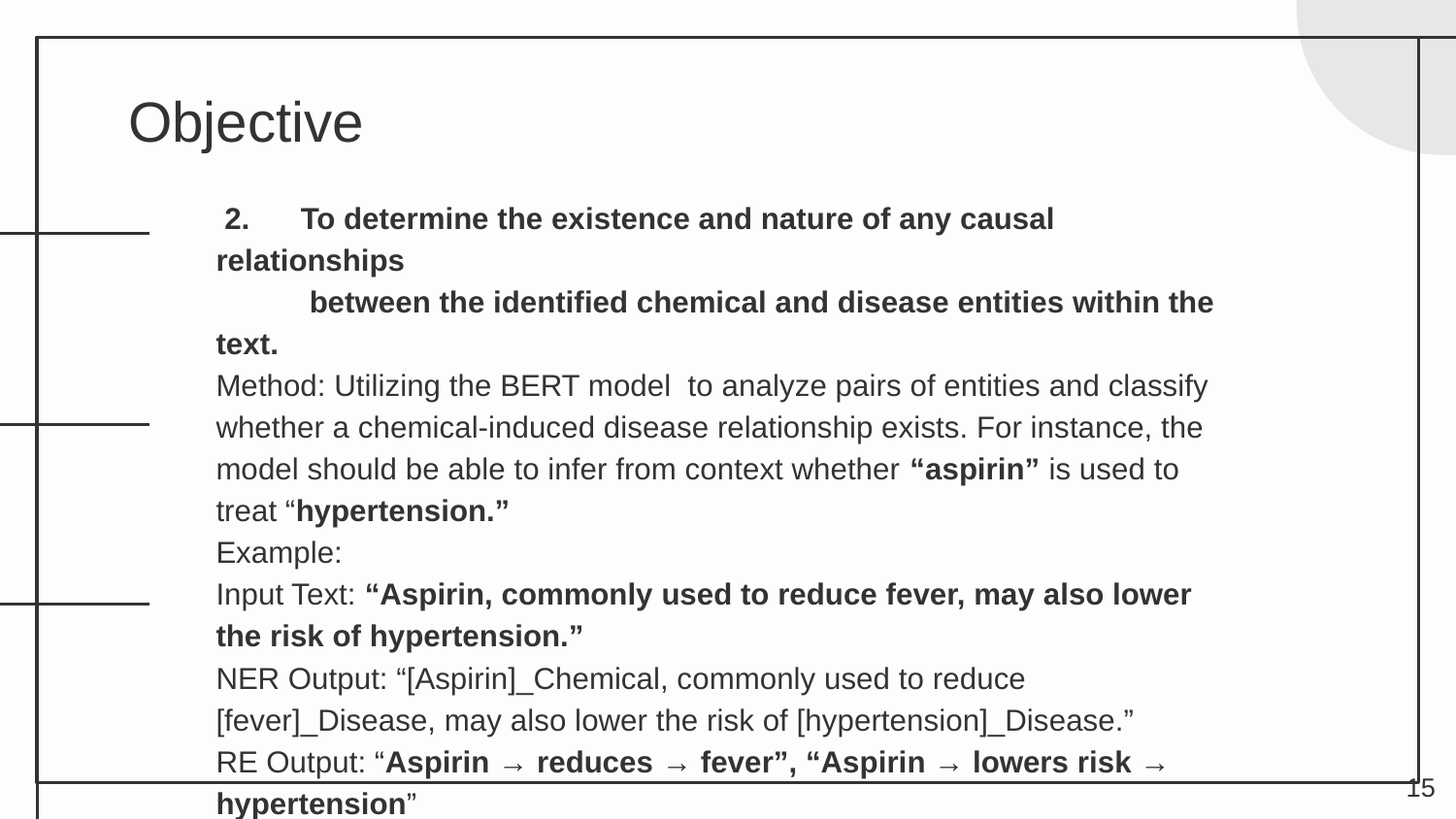

# Objective
 2.      To determine the existence and nature of any causal relationships
           between the identified chemical and disease entities within the text.
Method: Utilizing the BERT model  to analyze pairs of entities and classify whether a chemical-induced disease relationship exists. For instance, the model should be able to infer from context whether “aspirin” is used to treat “hypertension.”
Example:
Input Text: “Aspirin, commonly used to reduce fever, may also lower the risk of hypertension.”
NER Output: “[Aspirin]_Chemical, commonly used to reduce [fever]_Disease, may also lower the risk of [hypertension]_Disease.”
RE Output: “Aspirin → reduces → fever”, “Aspirin → lowers risk → hypertension”

15